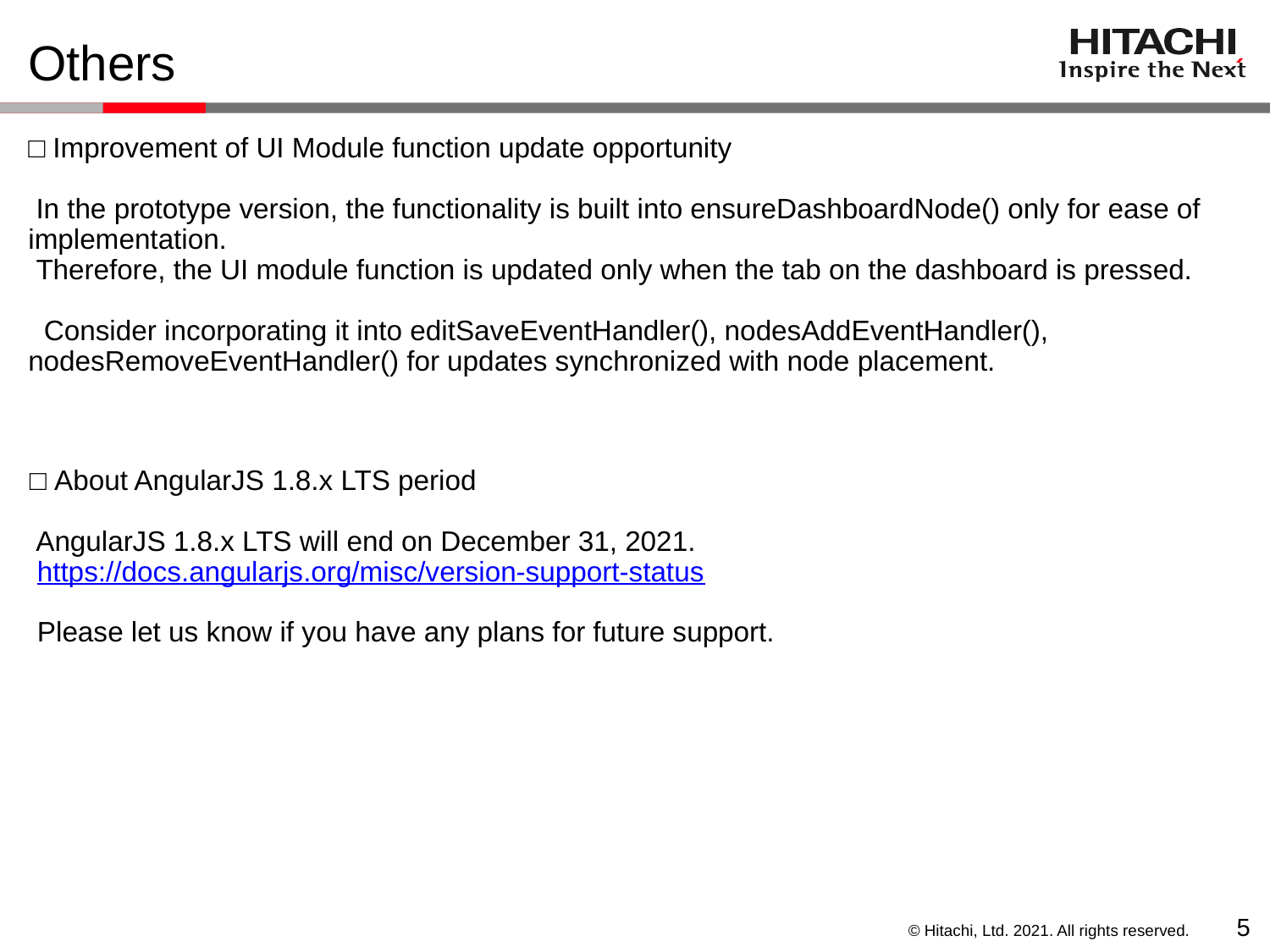

# Others
□ Improvement of UI Module function update opportunity

 In the prototype version, the functionality is built into ensureDashboardNode() only for ease of implementation.
 Therefore, the UI module function is updated only when the tab on the dashboard is pressed.
  Consider incorporating it into editSaveEventHandler(), nodesAddEventHandler(), nodesRemoveEventHandler() for updates synchronized with node placement.
□ About AngularJS 1.8.x LTS period
 AngularJS 1.8.x LTS will end on December 31, 2021.
 https://docs.angularjs.org/misc/version-support-status
 Please let us know if you have any plans for future support.
5